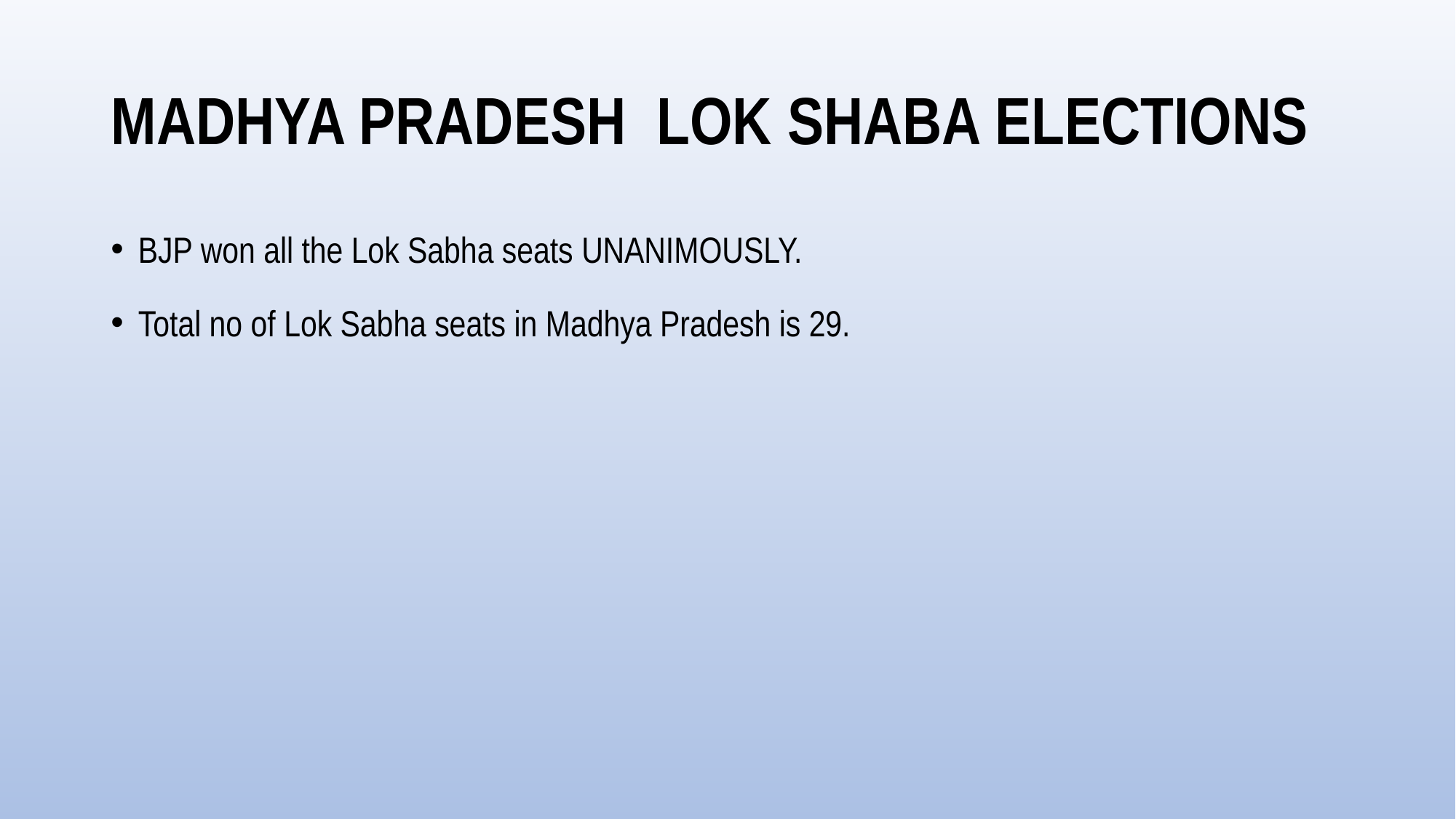

# MADHYA PRADESH  LOK SHABA ELECTIONS
BJP won all the Lok Sabha seats UNANIMOUSLY.
Total no of Lok Sabha seats in Madhya Pradesh is 29.